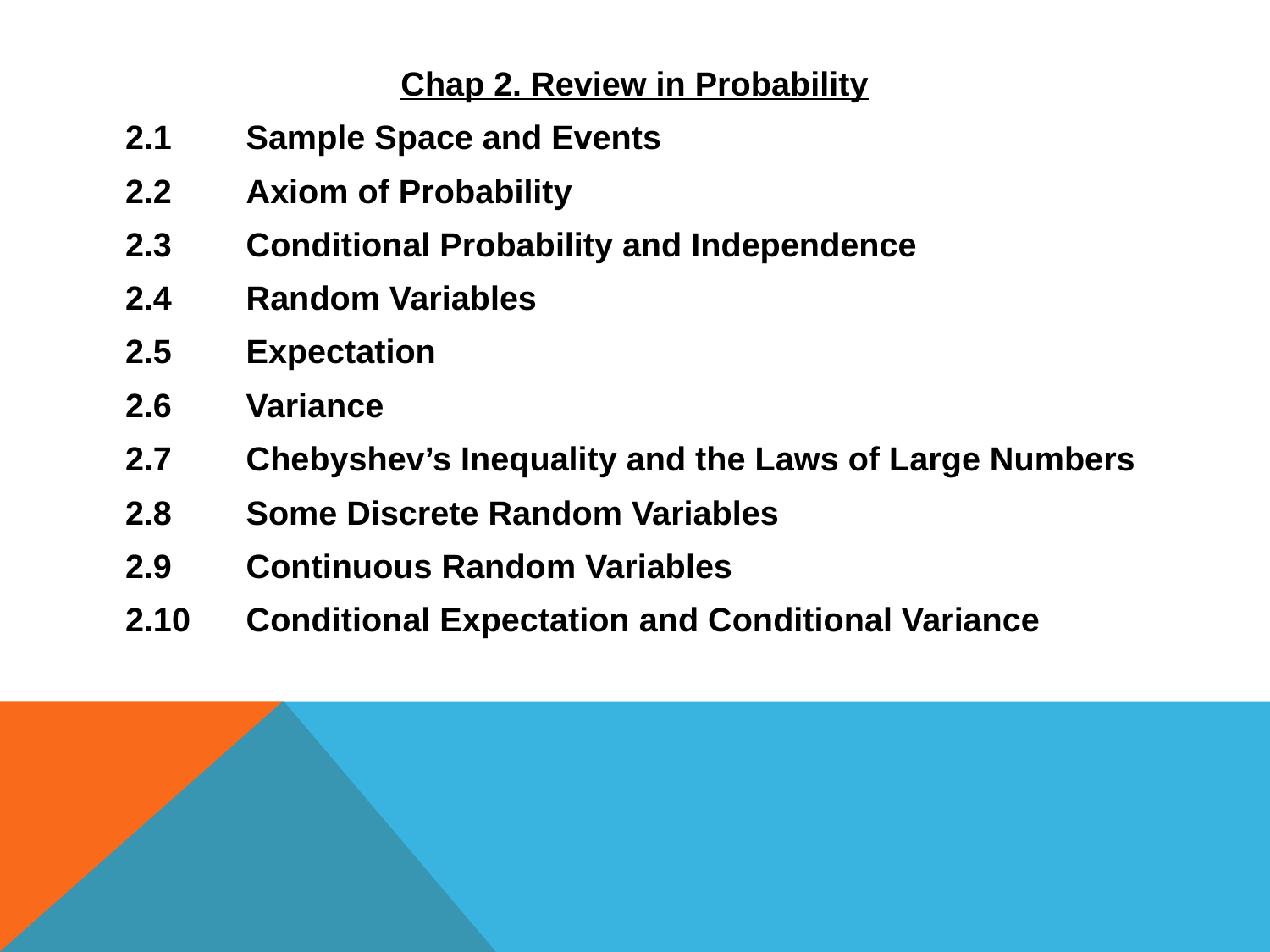

Chap 2. Review in Probability
2.1	Sample Space and Events
2.2	Axiom of Probability
2.3	Conditional Probability and Independence
2.4	Random Variables
2.5	Expectation
2.6	Variance
2.7	Chebyshev’s Inequality and the Laws of Large Numbers
2.8	Some Discrete Random Variables
2.9	Continuous Random Variables
2.10	Conditional Expectation and Conditional Variance